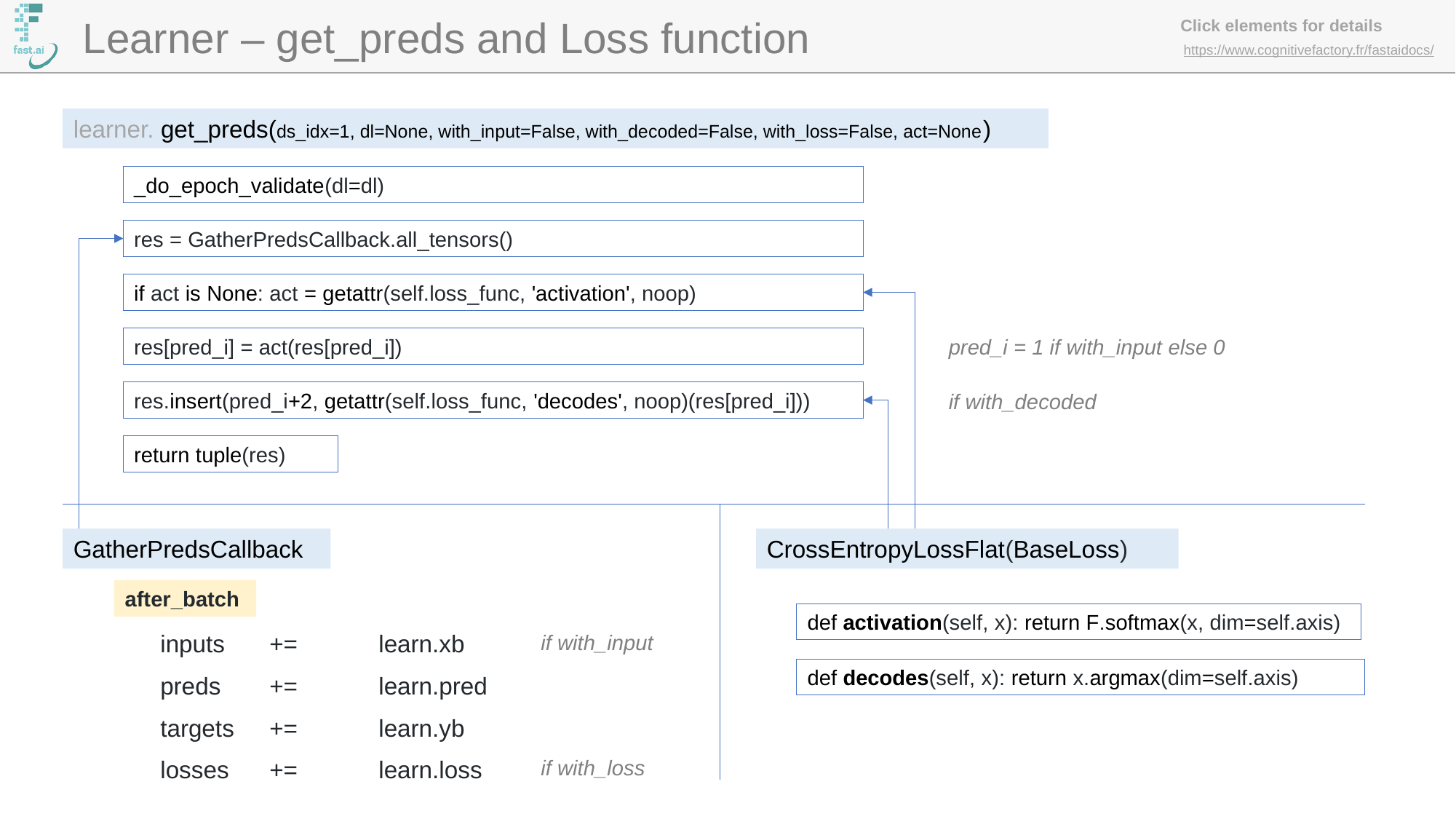

Learner – get_preds and Loss function
learner. get_preds(ds_idx=1, dl=None, with_input=False, with_decoded=False, with_loss=False, act=None)
_do_epoch_validate(dl=dl)
res = GatherPredsCallback.all_tensors()
if act is None: act = getattr(self.loss_func, 'activation', noop)
res[pred_i] = act(res[pred_i])
pred_i = 1 if with_input else 0
res.insert(pred_i+2, getattr(self.loss_func, 'decodes', noop)(res[pred_i]))
if with_decoded
return tuple(res)
GatherPredsCallback
CrossEntropyLossFlat(BaseLoss)
after_batch
def activation(self, x): return F.softmax(x, dim=self.axis)
inputs	+=	learn.xb
if with_input
def decodes(self, x): return x.argmax(dim=self.axis)
preds	+=	learn.pred
targets  	+=	learn.yb
losses	+=	learn.loss
if with_loss